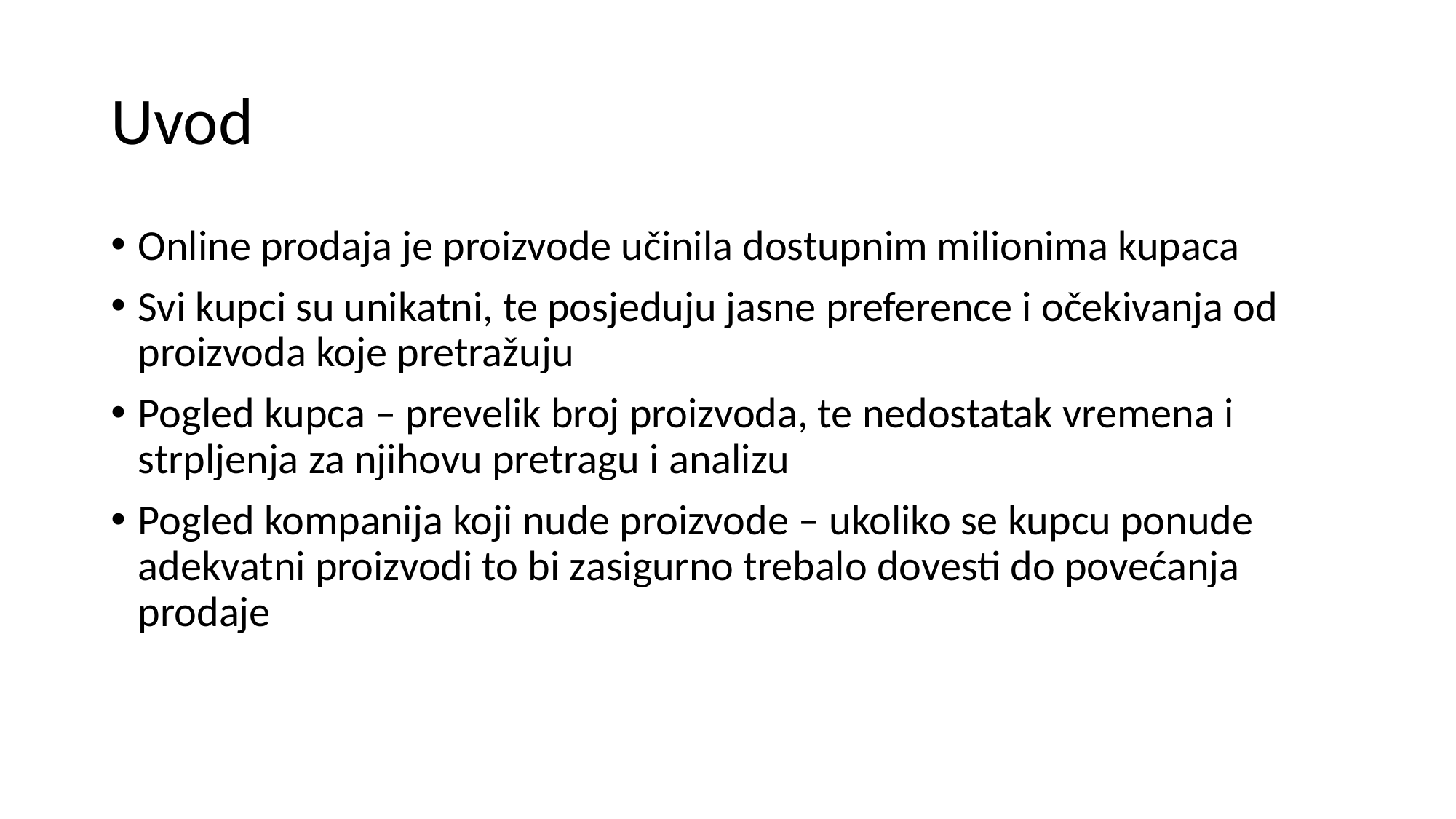

# Uvod
Online prodaja je proizvode učinila dostupnim milionima kupaca
Svi kupci su unikatni, te posjeduju jasne preference i očekivanja od proizvoda koje pretražuju
Pogled kupca – prevelik broj proizvoda, te nedostatak vremena i strpljenja za njihovu pretragu i analizu
Pogled kompanija koji nude proizvode – ukoliko se kupcu ponude adekvatni proizvodi to bi zasigurno trebalo dovesti do povećanja prodaje